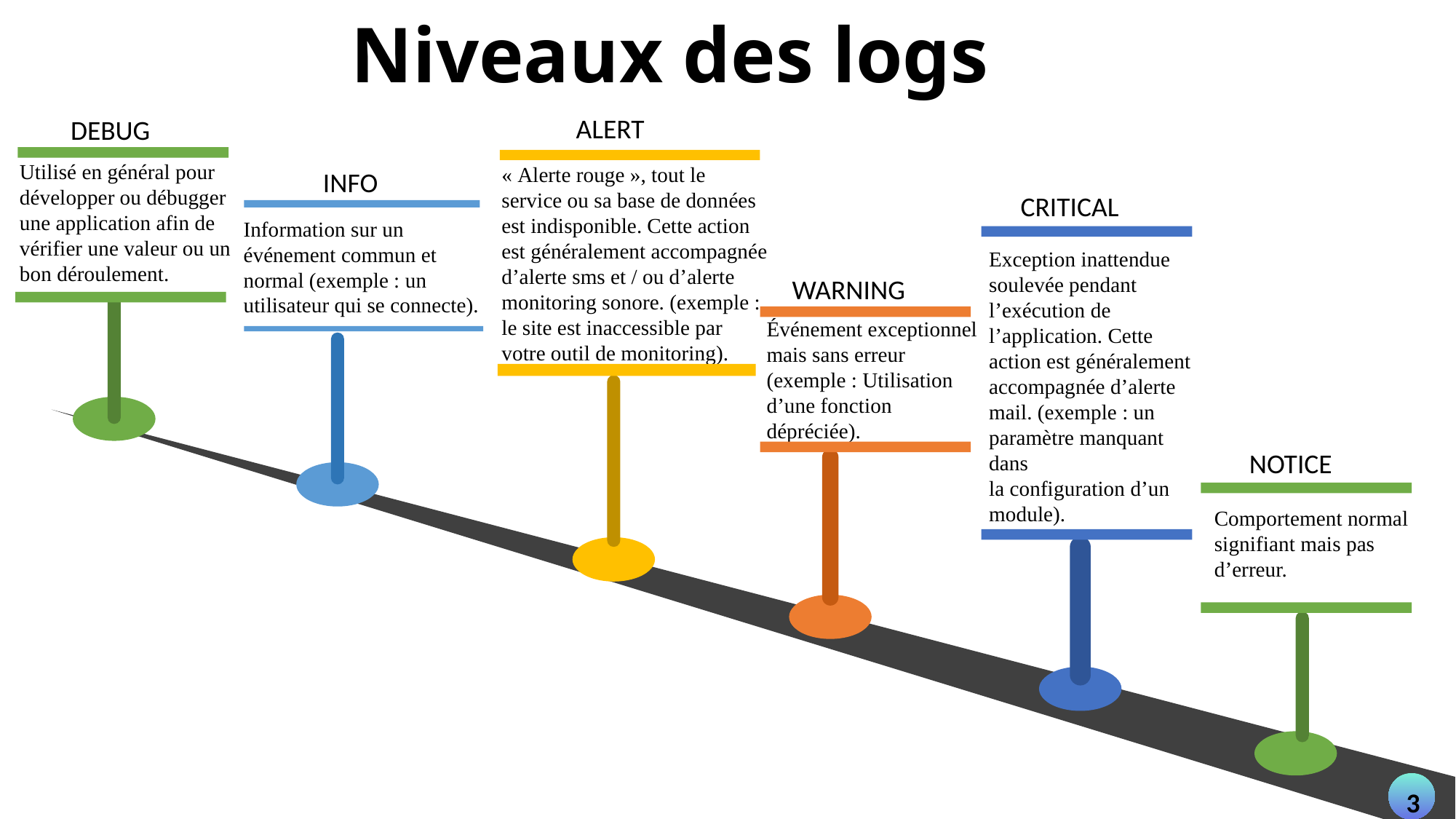

Niveaux des logs
ALERT
DEBUG

Utilisé en général pour développer ou débugger une application afin de vérifier une valeur ou un bon déroulement.
« Alerte rouge », tout le service ou sa base de données est indisponible. Cette action
est généralement accompagnée d’alerte sms et / ou d’alerte monitoring sonore. (exemple : le site est inaccessible par votre outil de monitoring).
INFO
CRITICAL

Information sur un événement commun et normal (exemple : un utilisateur qui se connecte).

Exception inattendue soulevée pendant l’exécution de l’application. Cette
action est généralement accompagnée d’alerte mail. (exemple : un paramètre manquant dans
la configuration d’un module).
WARNING

Événement exceptionnel mais sans erreur (exemple : Utilisation d’une fonction
dépréciée).

NOTICE

Comportement normal signifiant mais pas d’erreur.

3